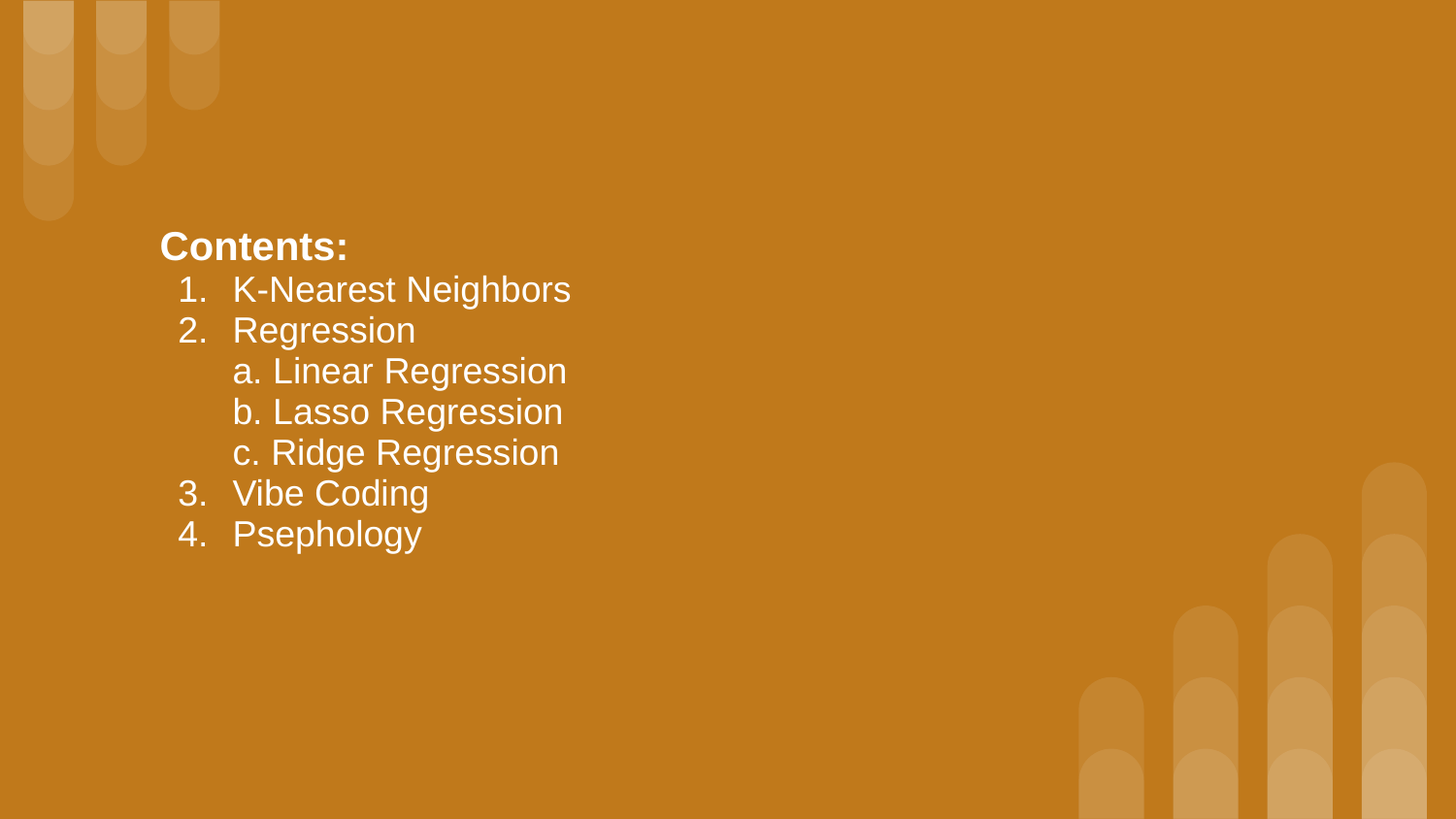

# Contents:
K-Nearest Neighbors
Regression
a. Linear Regression
b. Lasso Regression
c. Ridge Regression
Vibe Coding
Psephology